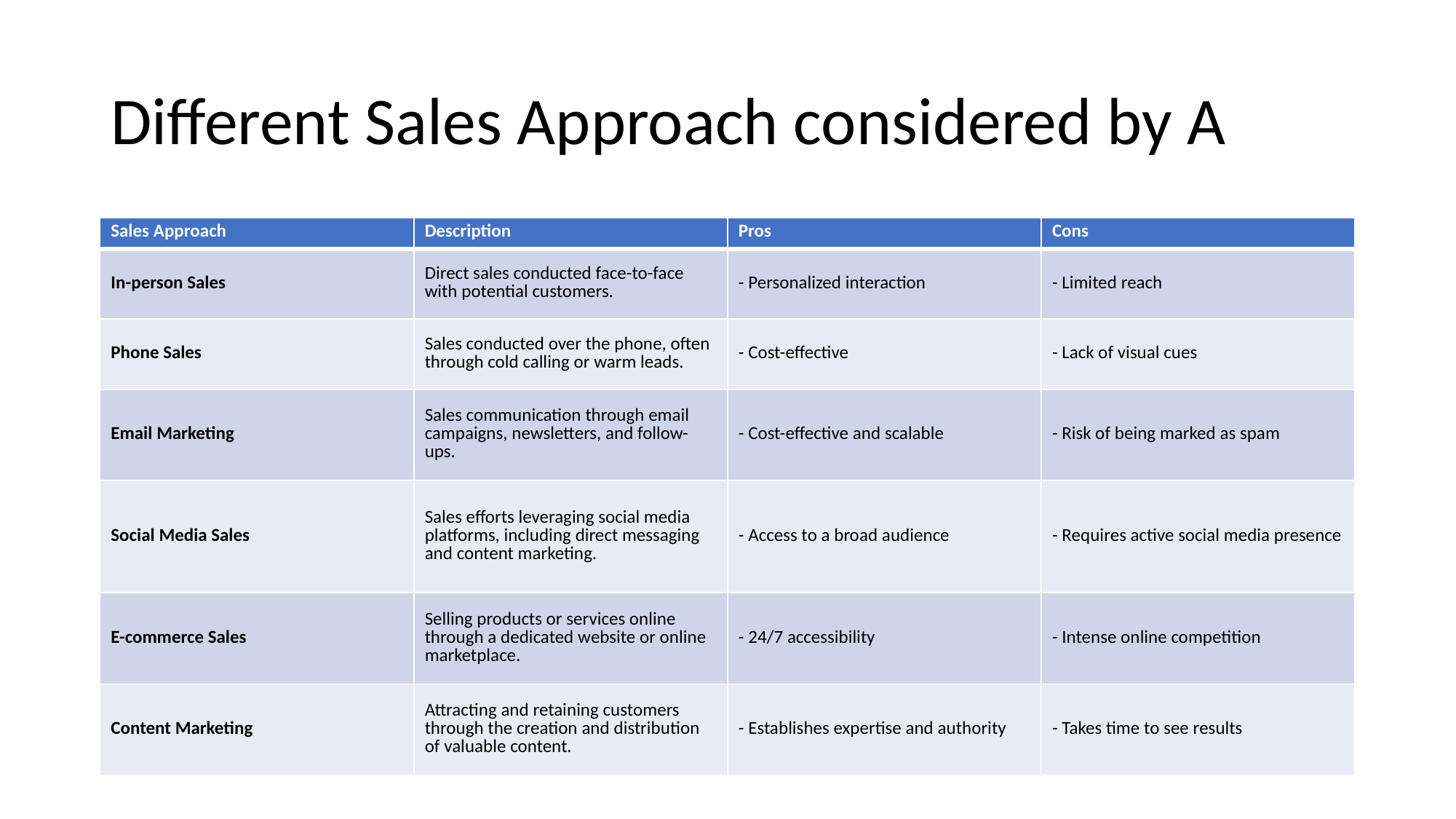

# Different Sales Approach considered by A
| Sales Approach | Description | Pros | Cons |
| --- | --- | --- | --- |
| In-person Sales | Direct sales conducted face-to-face with potential customers. | - Personalized interaction | - Limited reach |
| Phone Sales | Sales conducted over the phone, often through cold calling or warm leads. | - Cost-effective | - Lack of visual cues |
| Email Marketing | Sales communication through email campaigns, newsletters, and follow-ups. | - Cost-effective and scalable | - Risk of being marked as spam |
| Social Media Sales | Sales efforts leveraging social media platforms, including direct messaging and content marketing. | - Access to a broad audience | - Requires active social media presence |
| E-commerce Sales | Selling products or services online through a dedicated website or online marketplace. | - 24/7 accessibility | - Intense online competition |
| Content Marketing | Attracting and retaining customers through the creation and distribution of valuable content. | - Establishes expertise and authority | - Takes time to see results |